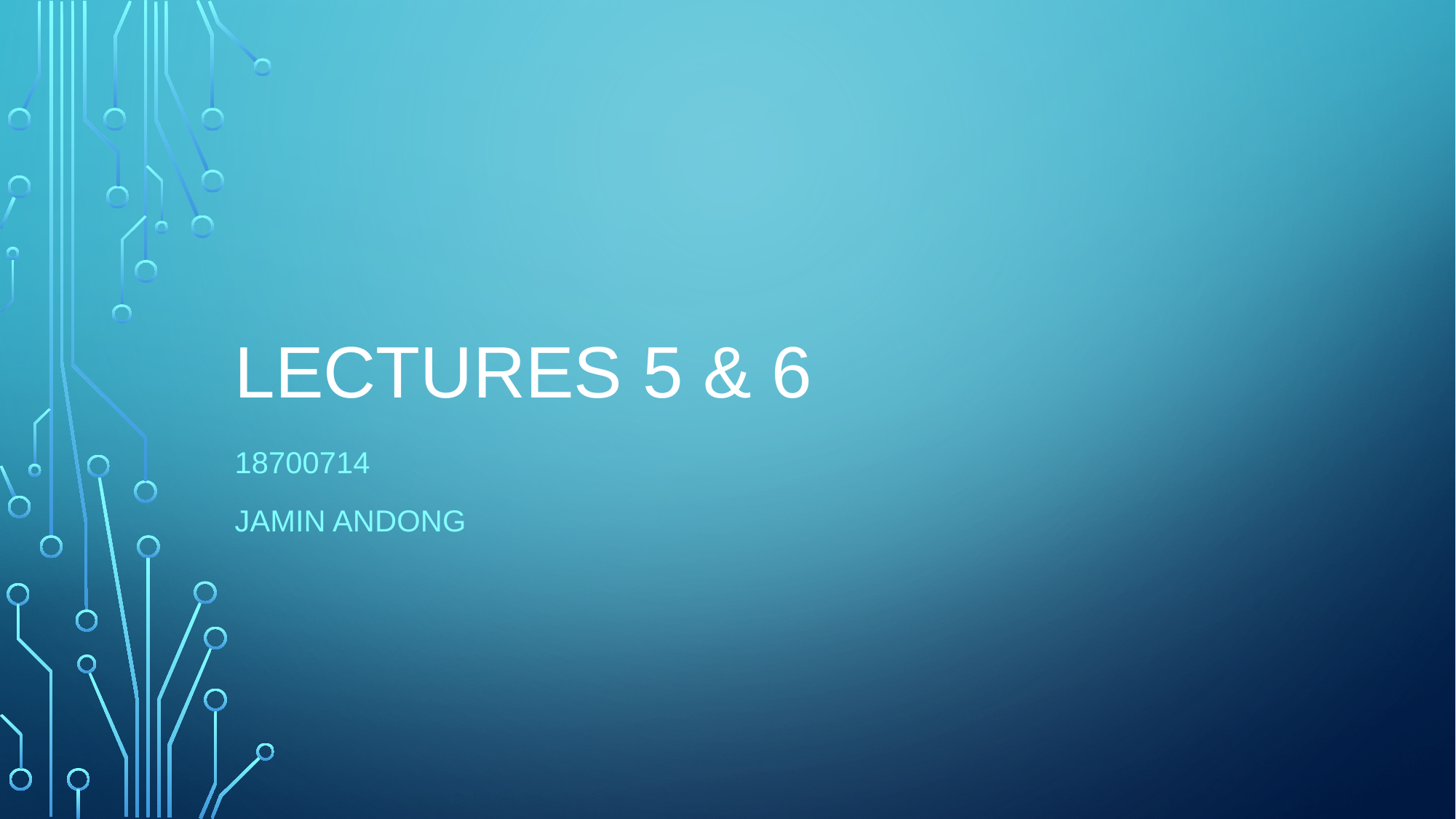

# Lectures 5 & 6
18700714
Jamin andong